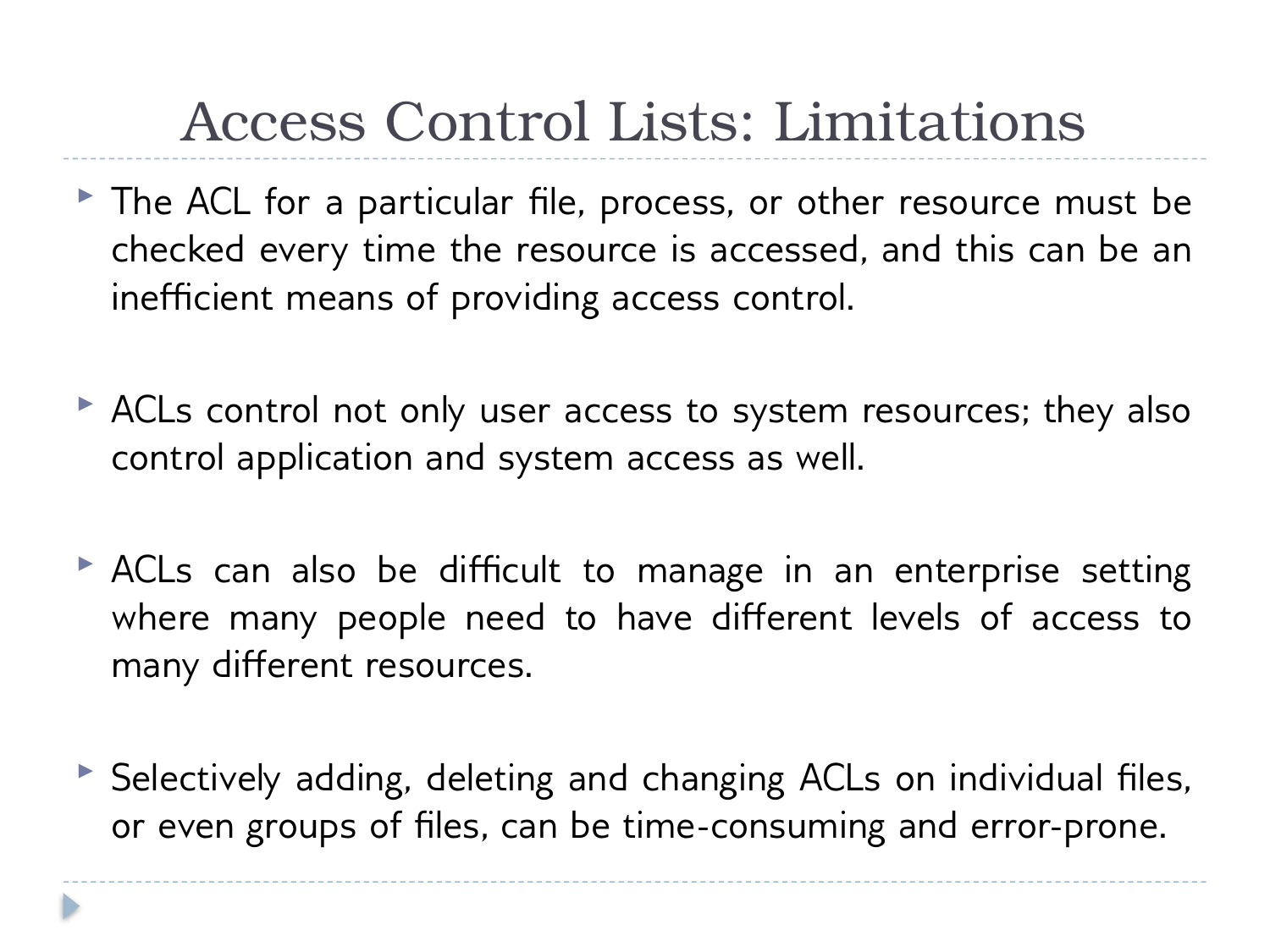

# Access Control Lists: Limitations
The ACL for a particular file, process, or other resource must be checked every time the resource is accessed, and this can be an inefficient means of providing access control.

ACLs control not only user access to system resources; they also control application and system access as well.

ACLs can also be difficult to manage in an enterprise setting where many people need to have different levels of access to many different resources.

Selectively adding, deleting and changing ACLs on individual files, or even groups of files, can be time-consuming and error-prone.